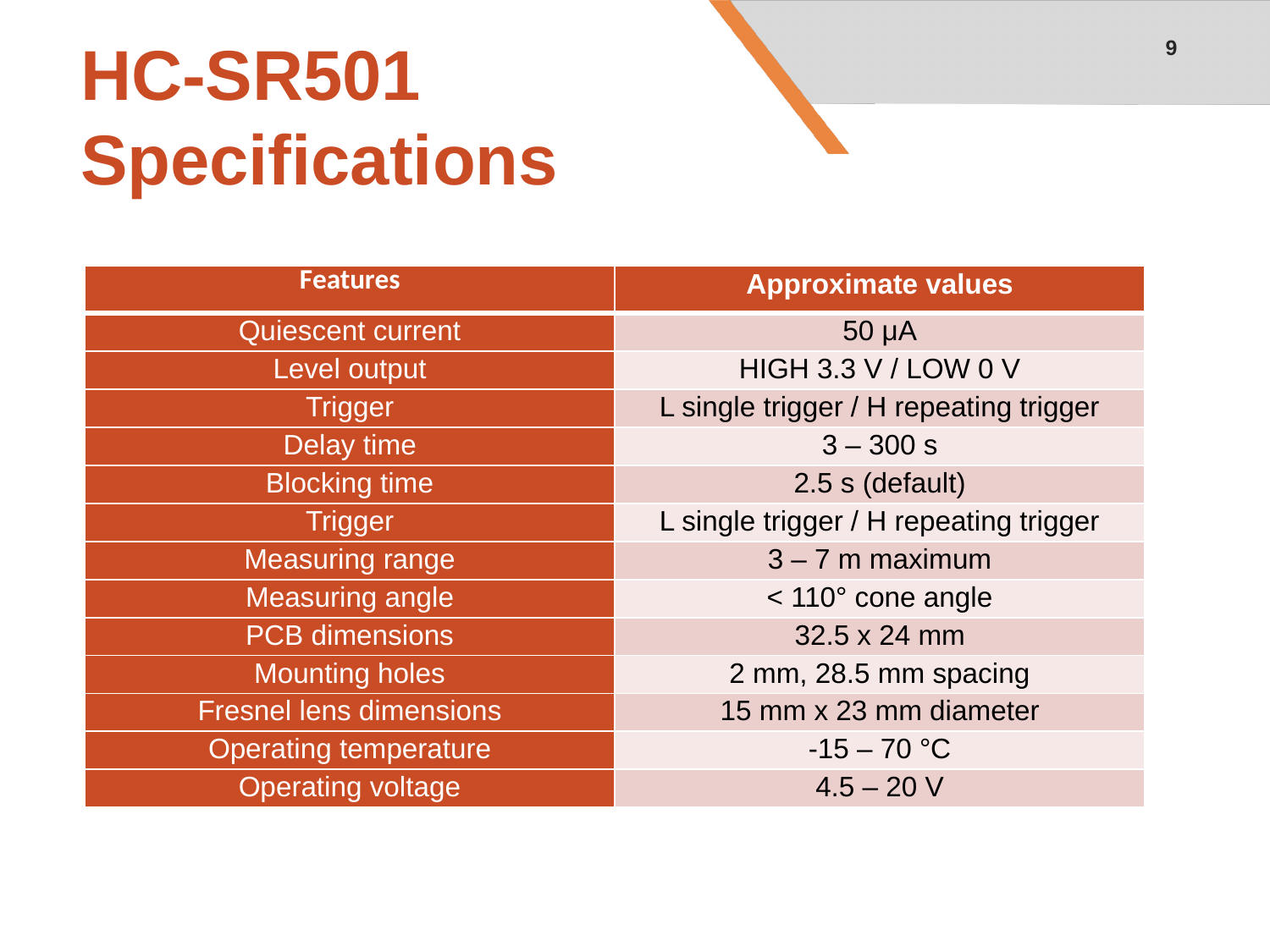

9
# HC-SR501 Specifications

| Features | Approximate values |
| --- | --- |
| Quiescent current | 50 μA |
| Level output | HIGH 3.3 V / LOW 0 V |
| Trigger | L single trigger / H repeating trigger |
| Delay time | 3 – 300 s |
| Blocking time | 2.5 s (default) |
| Trigger | L single trigger / H repeating trigger |
| Measuring range | 3 – 7 m maximum |
| Measuring angle | < 110° cone angle |
| PCB dimensions | 32.5 x 24 mm |
| Mounting holes | 2 mm, 28.5 mm spacing |
| Fresnel lens dimensions | 15 mm x 23 mm diameter |
| Operating temperature | -15 – 70 °C |
| Operating voltage | 4.5 – 20 V |